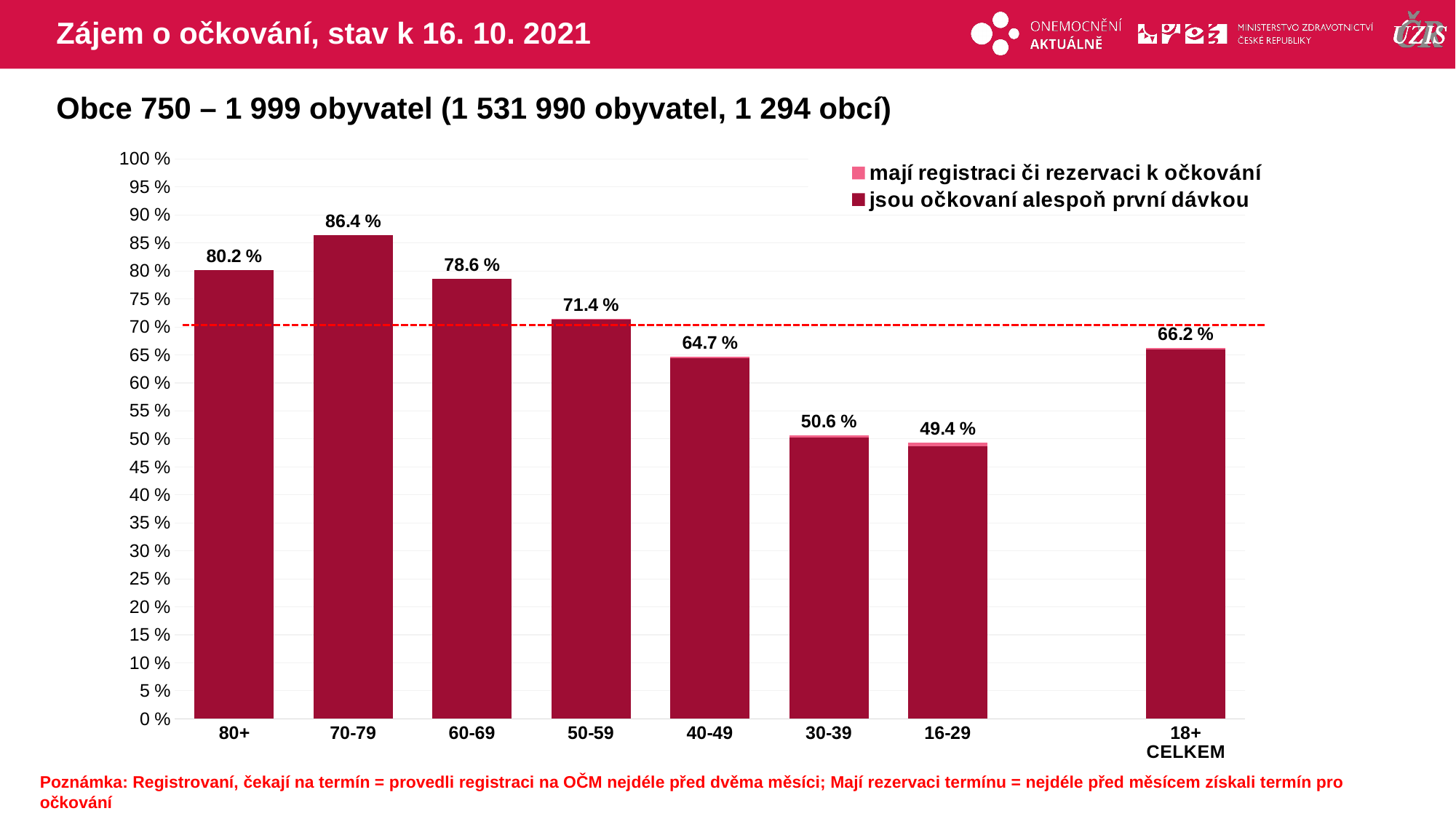

# Zájem o očkování, stav k 16. 10. 2021
Obce 750 – 1 999 obyvatel (1 531 990 obyvatel, 1 294 obcí)

### Chart

| Category | mají registraci či rezervaci k očkování | jsou očkovaní alespoň první dávkou |
|---|---|---|
| 80+ | 80.16595 | 80.1097866 |
| 70-79 | 86.42087 | 86.3656189 |
| 60-69 | 78.62347 | 78.5363875 |
| 50-59 | 71.44567 | 71.3055308 |
| 40-49 | 64.65359 | 64.4157257 |
| 30-39 | 50.6422 | 50.2252899 |
| 16-29 | 49.39077 | 48.7512616 |
|  | None | None |
| 18+ CELKEM | 66.22979 | 65.9759711 |
Poznámka: Registrovaní, čekají na termín = provedli registraci na OČM nejdéle před dvěma měsíci; Mají rezervaci termínu = nejdéle před měsícem získali termín pro očkování